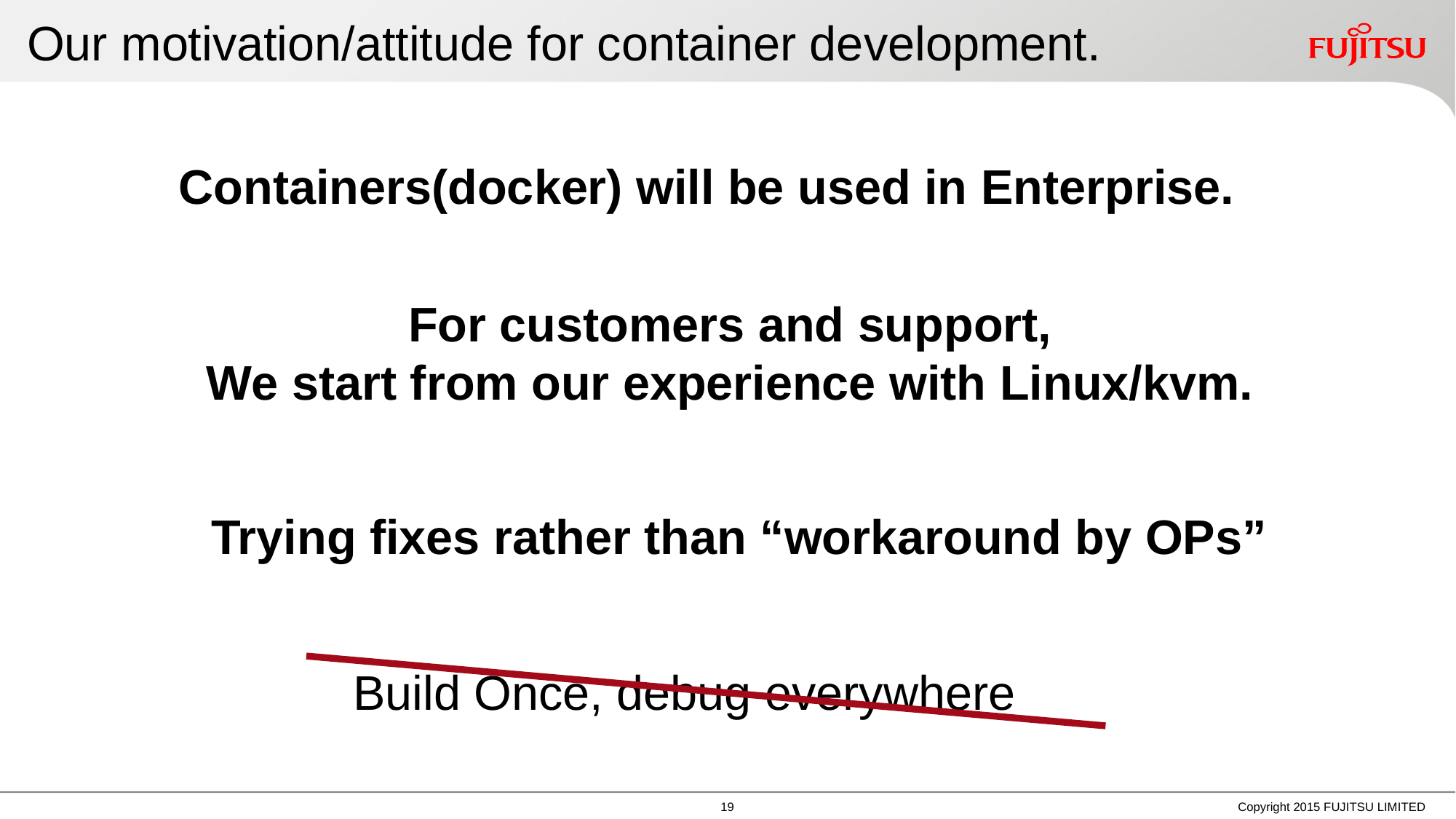

# Our motivation/attitude for container development.
Containers(docker) will be used in Enterprise.
For customers and support,
We start from our experience with Linux/kvm.
Trying fixes rather than “workaround by OPs”
Build Once, debug everywhere
19
Copyright 2015 FUJITSU LIMITED